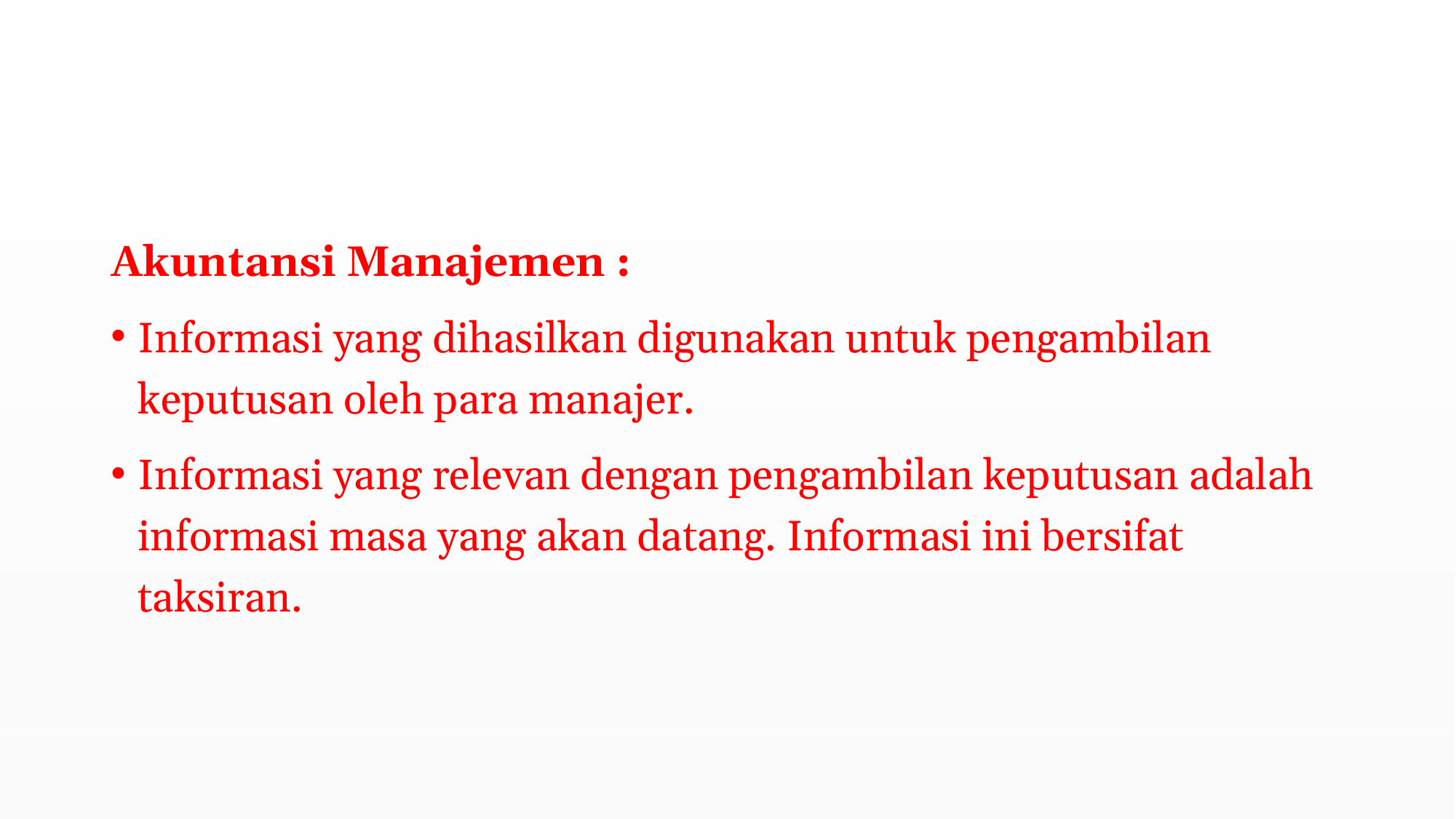

#
Akuntansi Manajemen :
Informasi yang dihasilkan digunakan untuk pengambilan keputusan oleh para manajer.
Informasi yang relevan dengan pengambilan keputusan adalah informasi masa yang akan datang. Informasi ini bersifat taksiran.